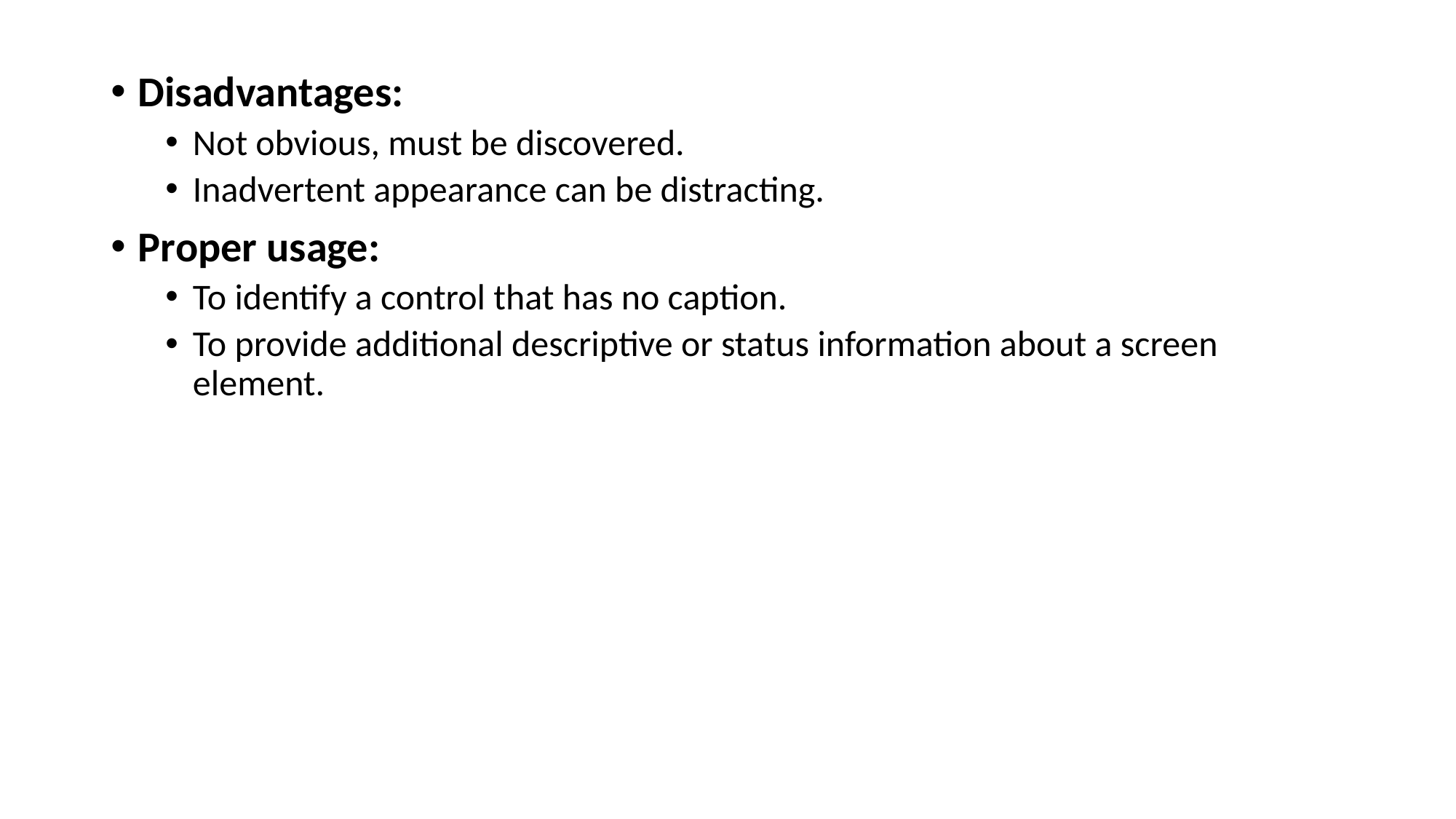

Disadvantages:
Not obvious, must be discovered.
Inadvertent appearance can be distracting.
Proper usage:
To identify a control that has no caption.
To provide additional descriptive or status information about a screen element.